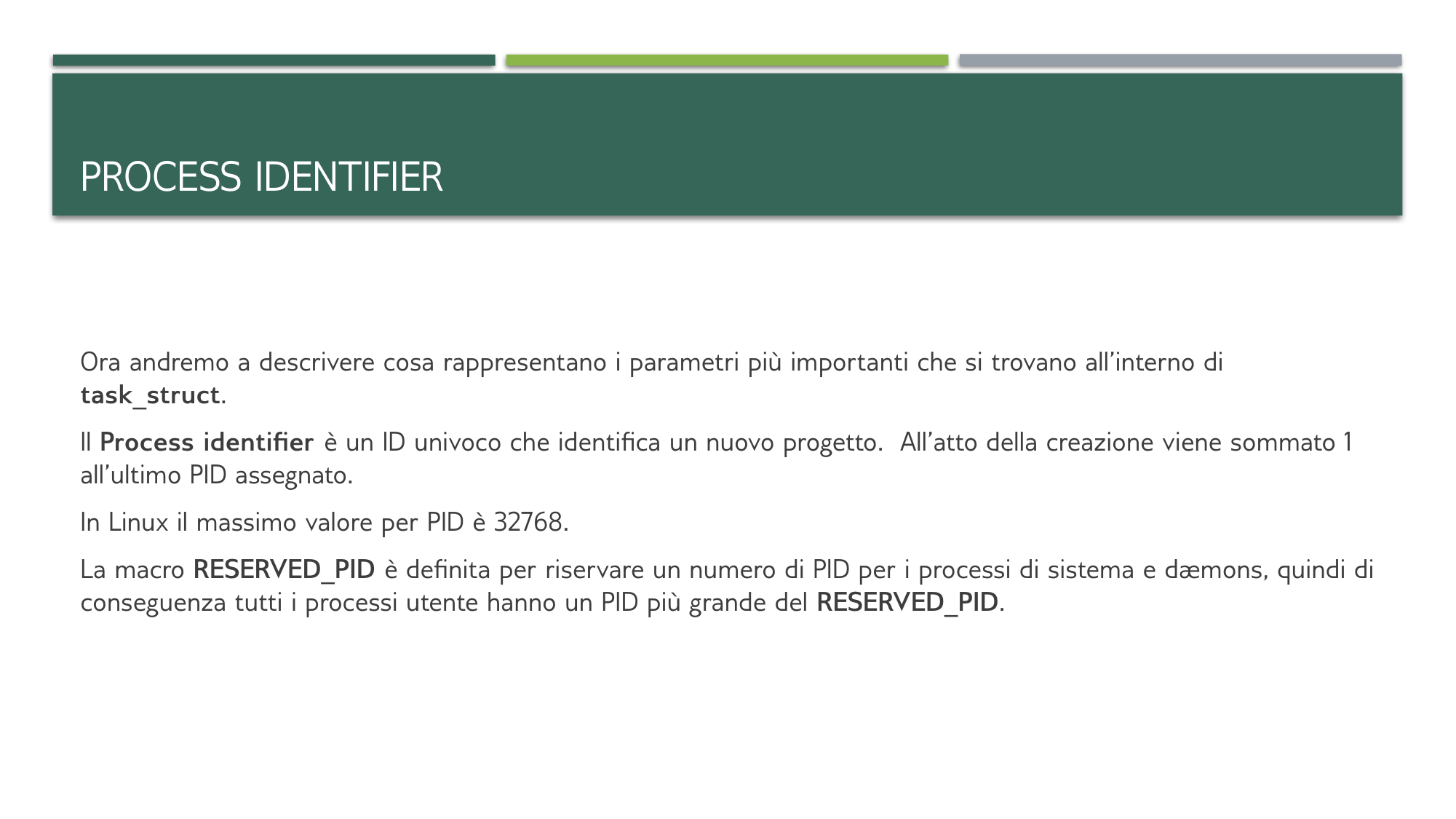

# Process identifier
Ora andremo a descrivere cosa rappresentano i parametri più importanti che si trovano all’interno di task_struct.
Il Process identifier è un ID univoco che identifica un nuovo progetto.  All’atto della creazione viene sommato 1 all’ultimo PID assegnato.
In Linux il massimo valore per PID è 32768.
La macro RESERVED_PID è definita per riservare un numero di PID per i processi di sistema e daemons, quindi di conseguenza tutti i processi utente hanno un PID più grande del RESERVED_PID.